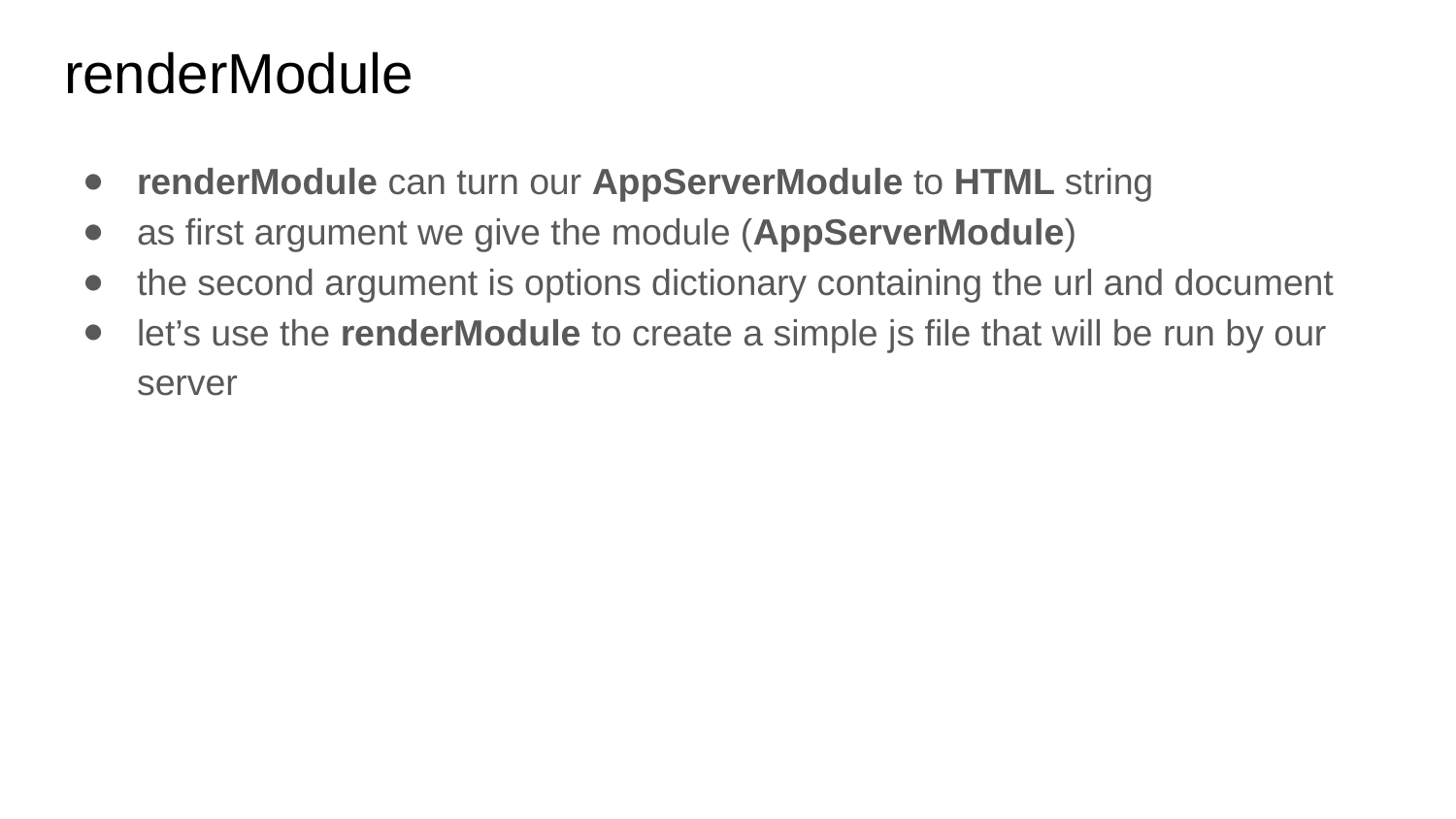

# renderModule
renderModule can turn our AppServerModule to HTML string
as first argument we give the module (AppServerModule)
the second argument is options dictionary containing the url and document
let’s use the renderModule to create a simple js file that will be run by our server